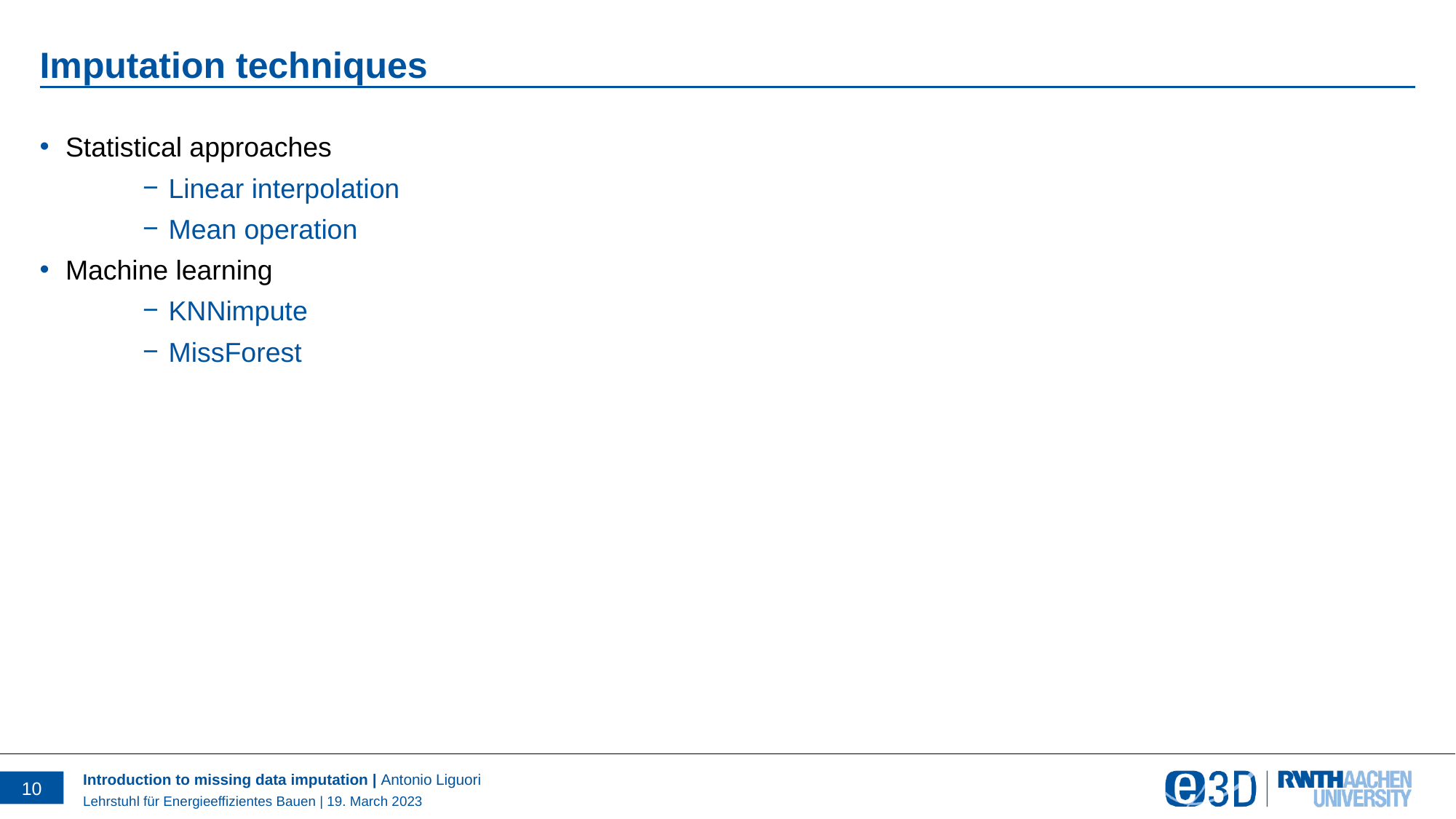

# Imputation techniques
Statistical approaches
Linear interpolation
Mean operation
Machine learning
KNNimpute
MissForest
10